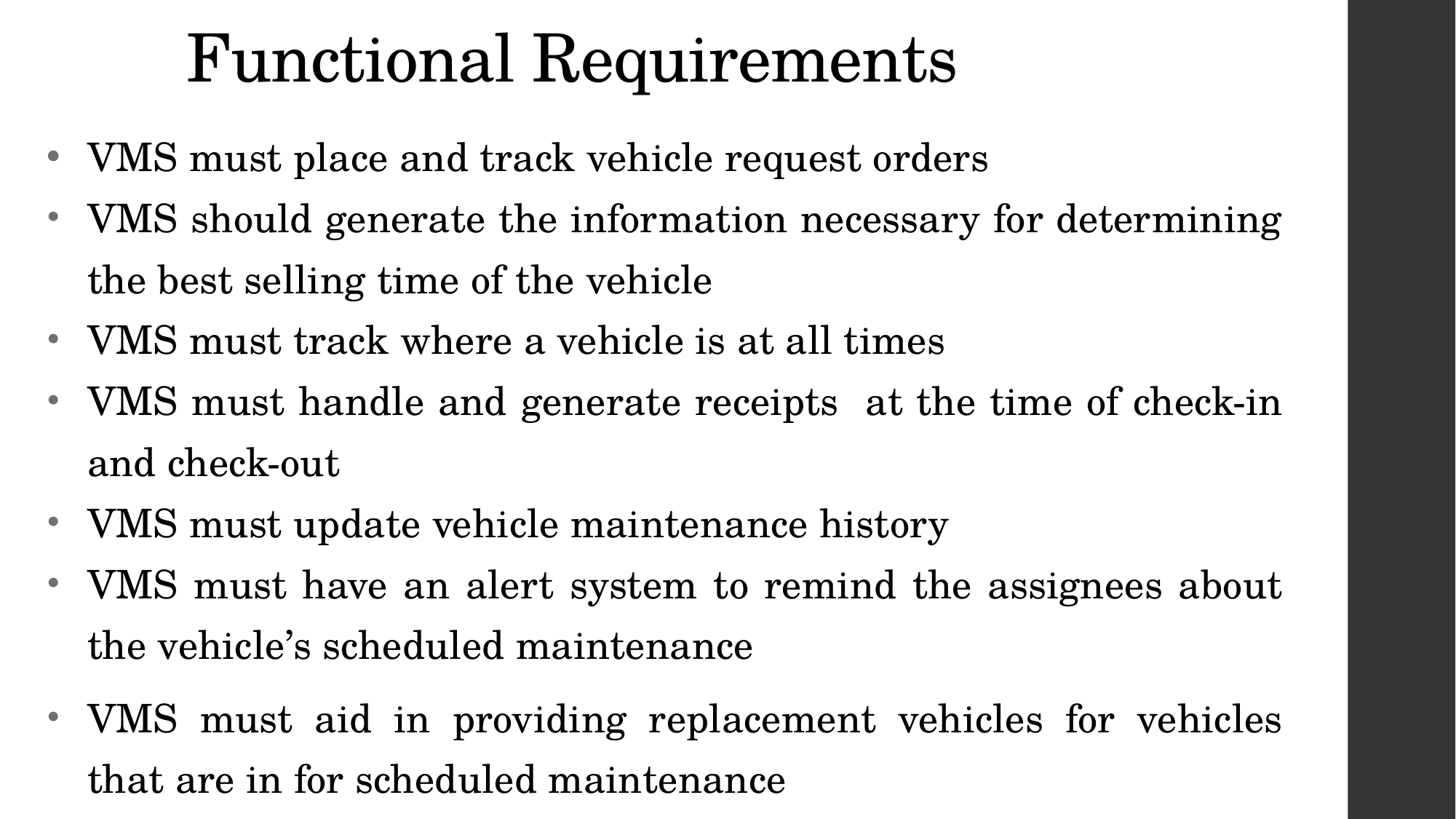

# Functional Requirements
VMS must place and track vehicle request orders
VMS should generate the information necessary for determining the best selling time of the vehicle
VMS must track where a vehicle is at all times
VMS must handle and generate receipts  at the time of check-in and check-out
VMS must update vehicle maintenance history
VMS must have an alert system to remind the assignees about the vehicle’s scheduled maintenance
VMS must aid in providing replacement vehicles for vehicles that are in for scheduled maintenance